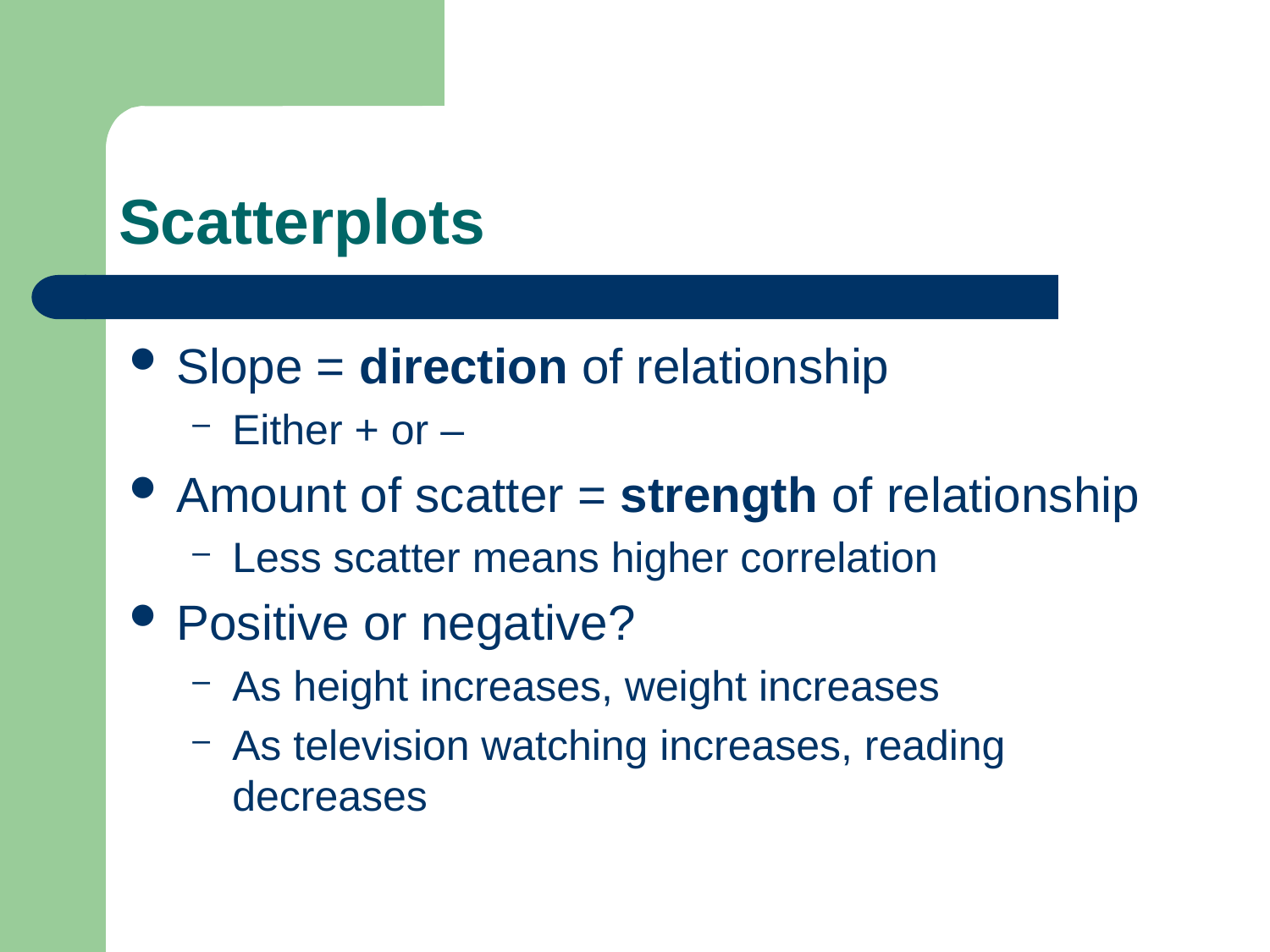

# Scatterplots
Slope = direction of relationship
Either + or –
Amount of scatter = strength of relationship
Less scatter means higher correlation
Positive or negative?
As height increases, weight increases
As television watching increases, reading decreases